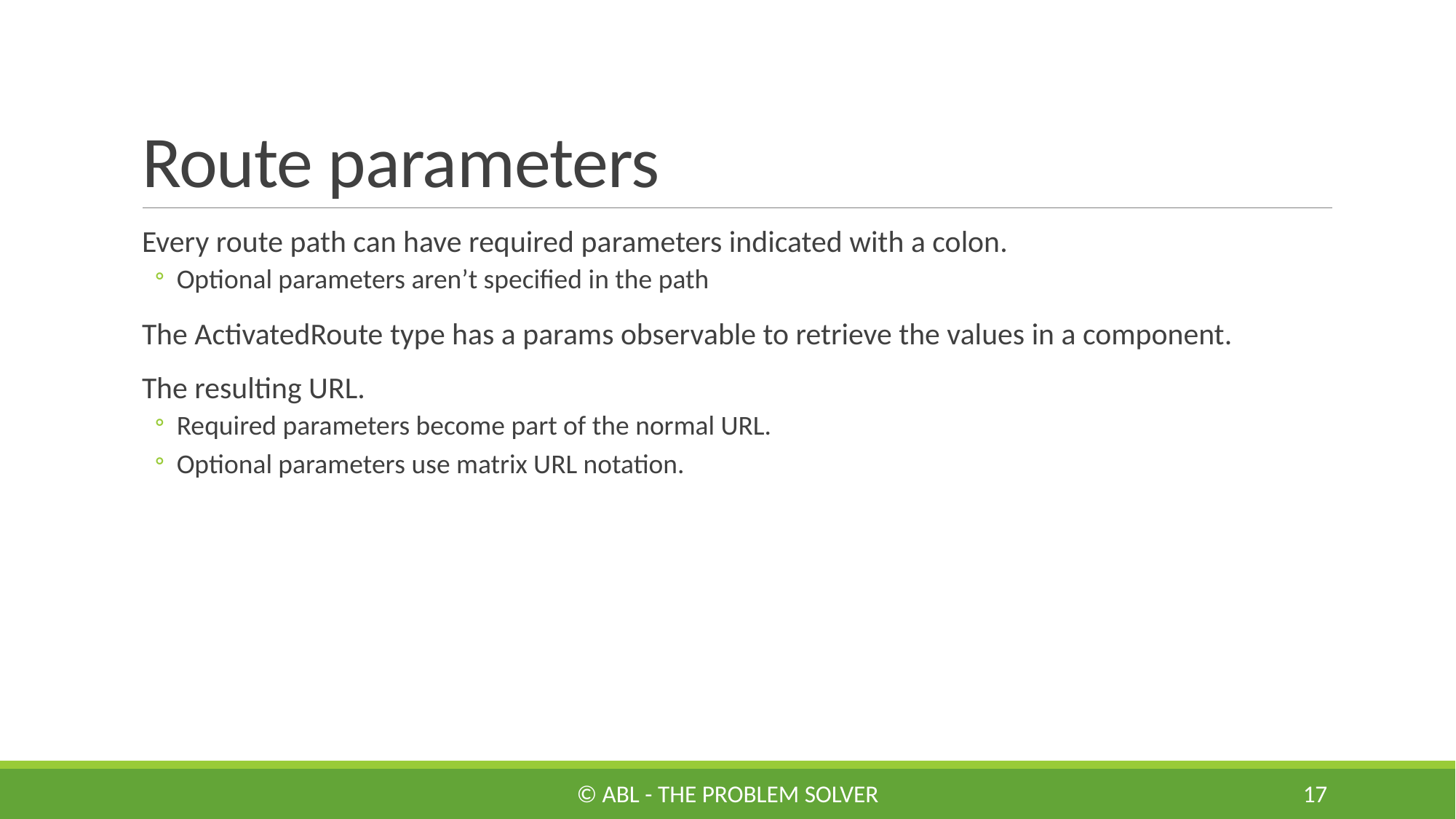

# Route parameters
Every route path can have required parameters indicated with a colon.
Optional parameters aren’t specified in the path
The ActivatedRoute type has a params observable to retrieve the values in a component.
The resulting URL.
Required parameters become part of the normal URL.
Optional parameters use matrix URL notation.

© ABL - The Problem Solver
17